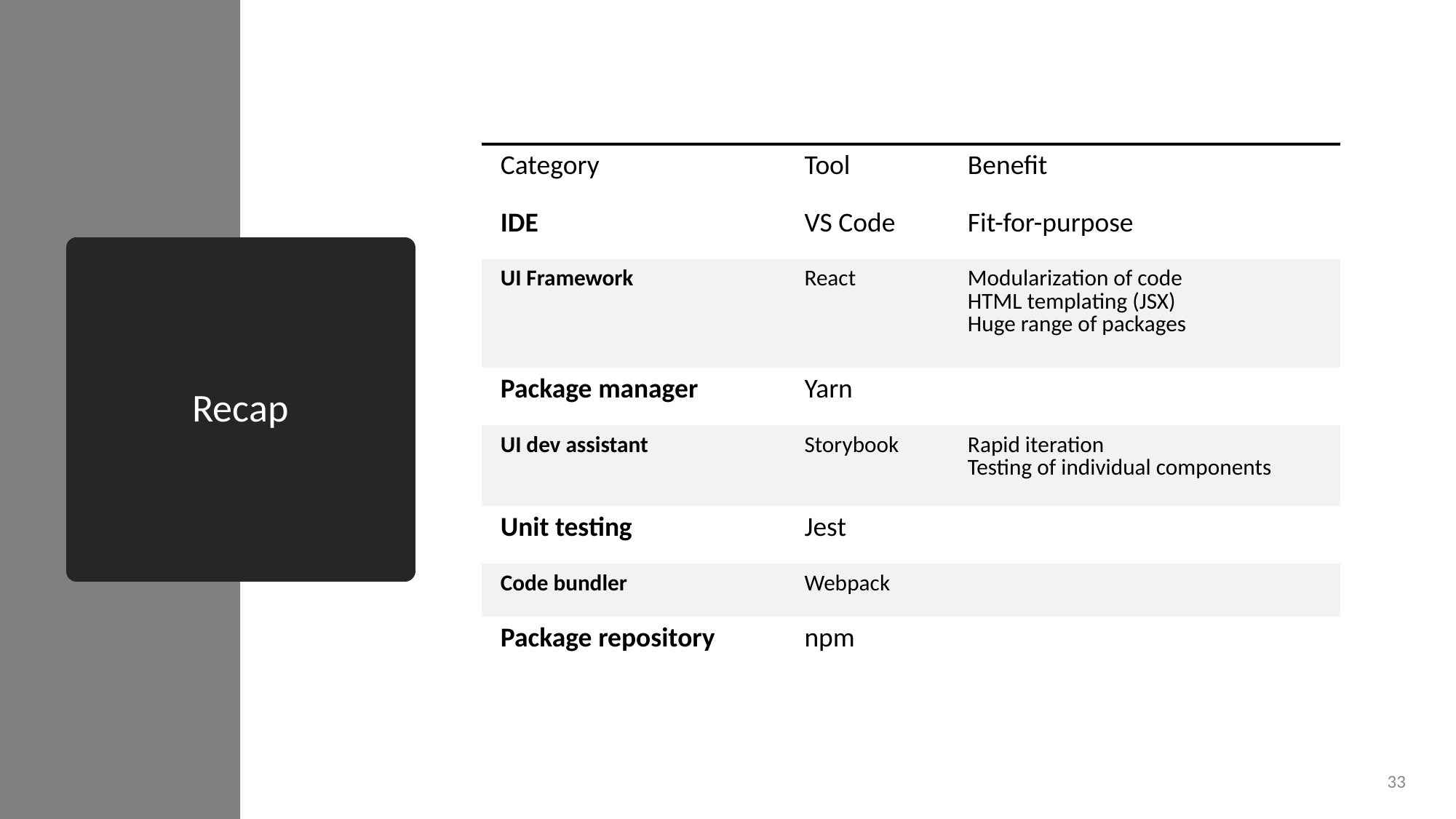

| Category | Tool | Benefit |
| --- | --- | --- |
| IDE | VS Code | Fit-for-purpose |
| UI Framework | React | Modularization of code HTML templating (JSX) Huge range of packages |
| Package manager | Yarn |  |
| UI dev assistant | Storybook | Rapid iteration Testing of individual components |
| Unit testing | Jest |  |
| Code bundler | Webpack |  |
| Package repository | npm |  |
# Recap
33